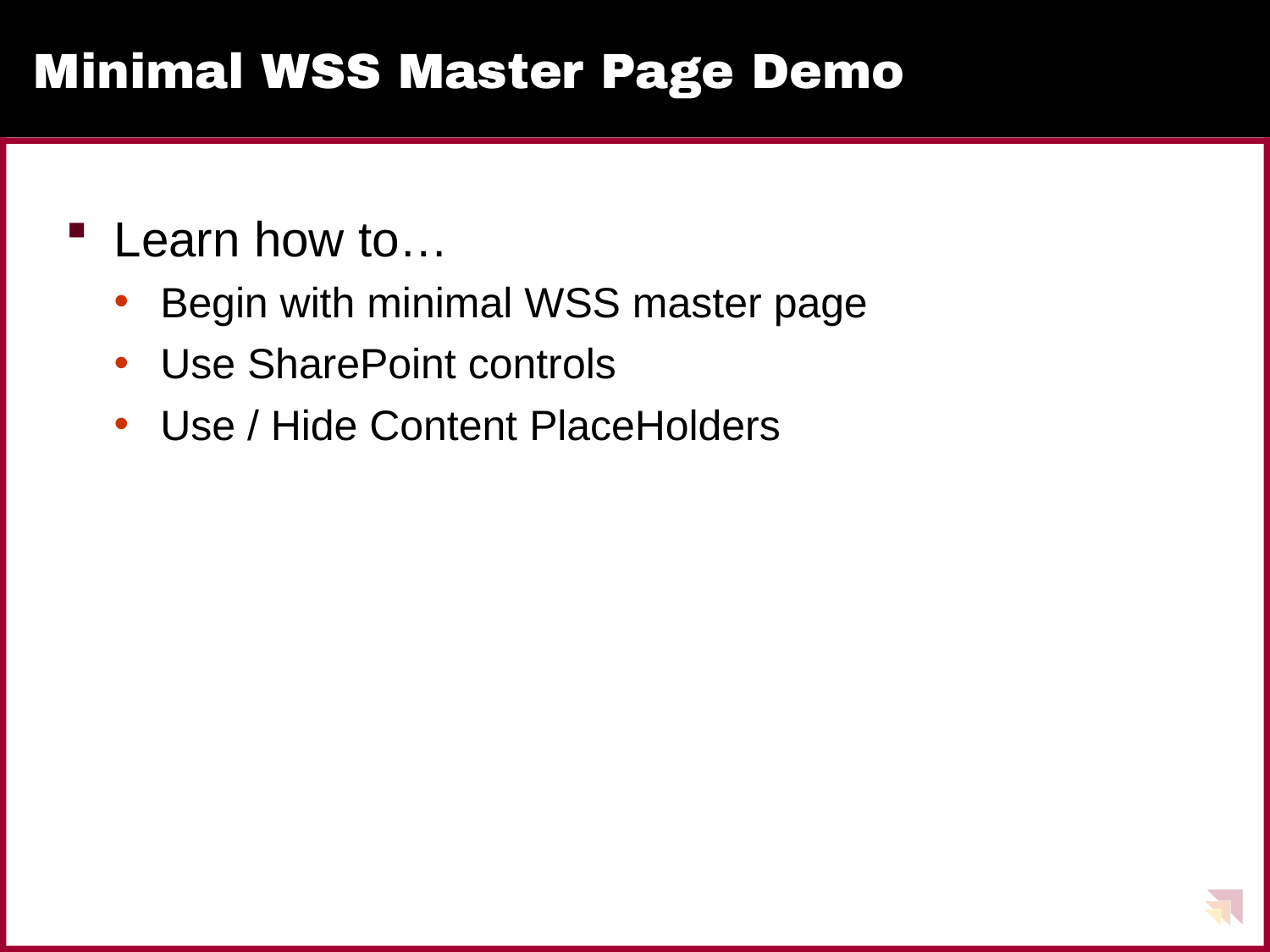

# Minimal WSS Master Page Demo
Learn how to…
Begin with minimal WSS master page
Use SharePoint controls
Use / Hide Content PlaceHolders